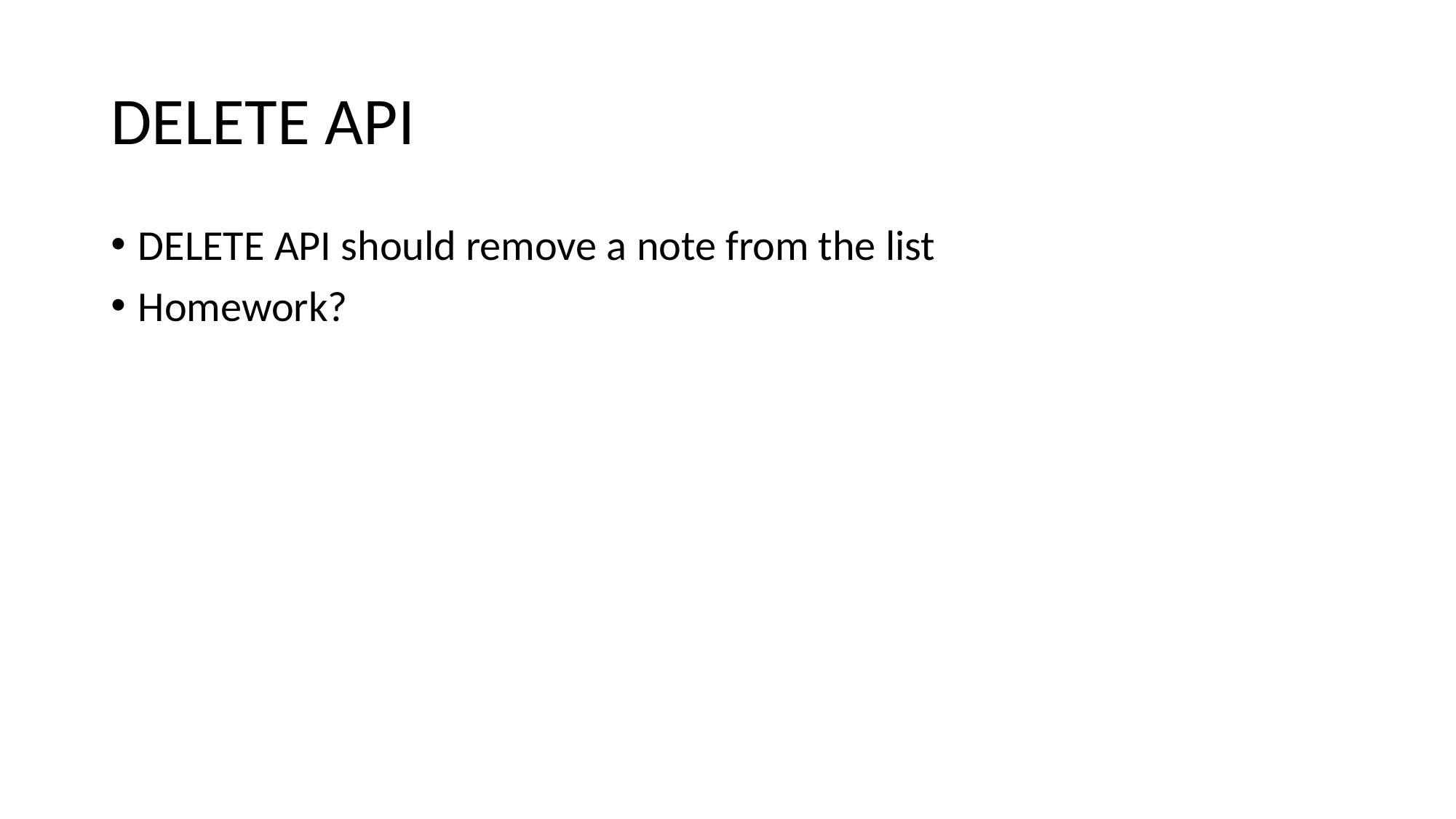

# DELETE API
DELETE API should remove a note from the list
Homework?